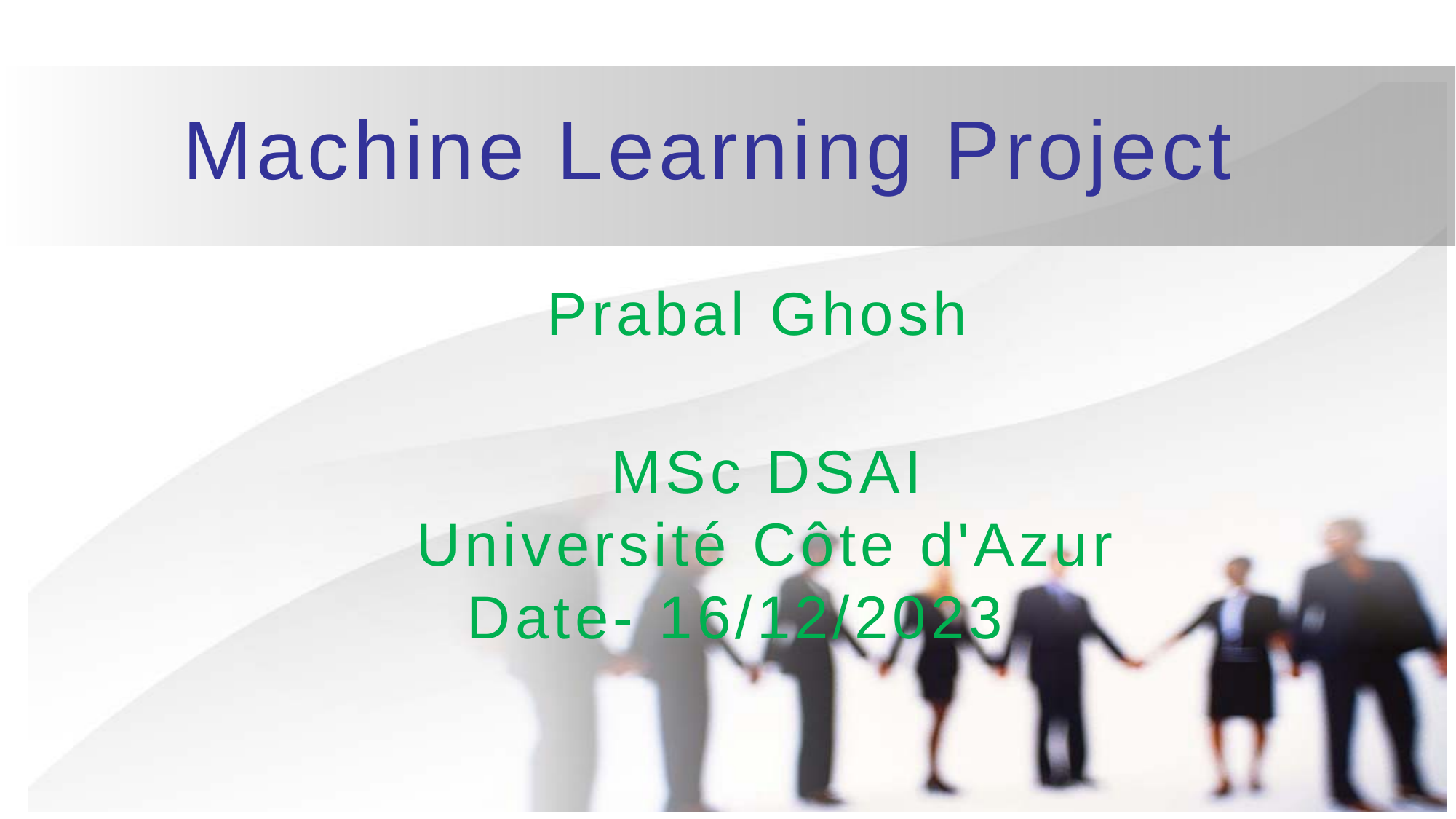

# Machine Learning Project
	    Prabal Ghosh
		MSc DSAI
	     Université Côte d'Azur
	  Date- 16/12/2023